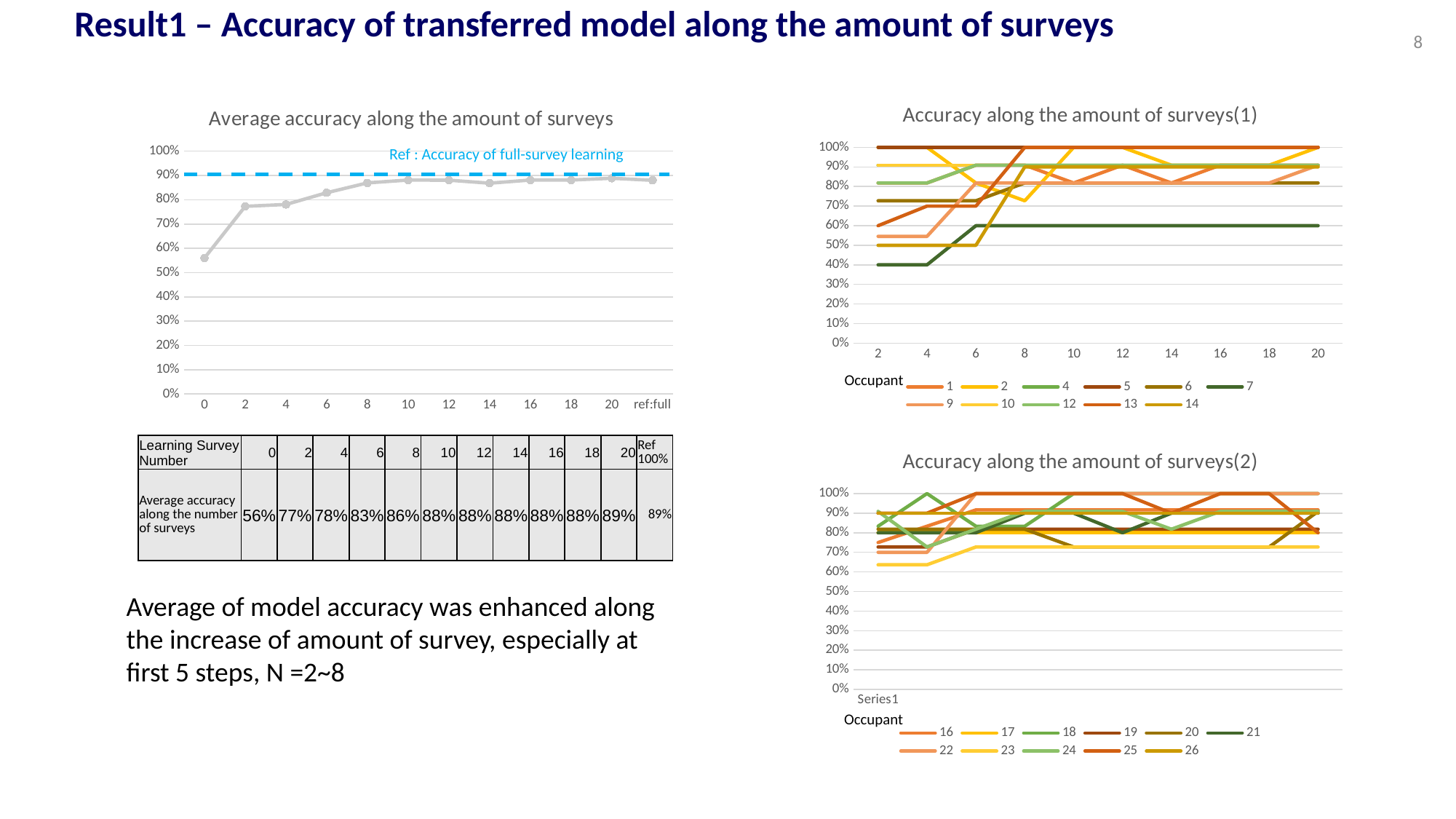

# Result1 – Accuracy of transferred model along the amount of surveys
8

### Chart: Accuracy along the amount of surveys(1)

| Category | 1 | 2 | 4 | 5 | 6 | 7 | 9 | 10 | 12 | 13 | 14 |
|---|---|---|---|---|---|---|---|---|---|---|---|
| 2 | 0.818181818181818 | 1.0 | 0.909090909090909 | 1.0 | 0.727272727272727 | 0.4 | 0.545454545454545 | 0.909090909090909 | 0.818181818181818 | 0.6 | 0.5 |
| 4 | 0.818181818181818 | 1.0 | 0.909090909090909 | 1.0 | 0.727272727272727 | 0.4 | 0.545454545454545 | 0.909090909090909 | 0.818181818181818 | 0.7 | 0.5 |
| 6 | 0.909090909090909 | 0.818181818181818 | 0.909090909090909 | 1.0 | 0.727272727272727 | 0.6 | 0.818181818181818 | 0.909090909090909 | 0.909090909090909 | 0.7 | 0.5 |
| 8 | 0.909090909090909 | 0.727272727272727 | 0.909090909090909 | 1.0 | 0.818181818181818 | 0.6 | 0.818181818181818 | 0.909090909090909 | 0.909090909090909 | 1.0 | 0.9 |
| 10 | 0.818181818181818 | 1.0 | 0.909090909090909 | 1.0 | 0.818181818181818 | 0.6 | 0.818181818181818 | 0.909090909090909 | 0.909090909090909 | 1.0 | 0.9 |
| 12 | 0.909090909090909 | 1.0 | 0.909090909090909 | 1.0 | 0.818181818181818 | 0.6 | 0.818181818181818 | 0.909090909090909 | 0.909090909090909 | 1.0 | 0.9 |
| 14 | 0.818181818181818 | 0.909090909090909 | 0.909090909090909 | 1.0 | 0.818181818181818 | 0.6 | 0.818181818181818 | 0.909090909090909 | 0.909090909090909 | 1.0 | 0.9 |
| 16 | 0.909090909090909 | 0.909090909090909 | 0.909090909090909 | 1.0 | 0.818181818181818 | 0.6 | 0.818181818181818 | 0.909090909090909 | 0.909090909090909 | 1.0 | 0.9 |
| 18 | 0.909090909090909 | 0.909090909090909 | 0.909090909090909 | 1.0 | 0.818181818181818 | 0.6 | 0.818181818181818 | 0.909090909090909 | 0.909090909090909 | 1.0 | 0.9 |
| 20 | 0.909090909090909 | 1.0 | 0.909090909090909 | 1.0 | 0.818181818181818 | 0.6 | 0.909090909090909 | 0.909090909090909 | 0.909090909090909 | 1.0 | 0.9 |

### Chart: Average accuracy along the amount of surveys

| Category | Average accuracy along the number of surveys |
|---|---|
| 0 | 0.56 |
| 2 | 0.7727961432506885 |
| 4 | 0.7804407713498622 |
| 6 | 0.8287190082644625 |
| 8 | 0.8692148760330579 |
| 10 | 0.880922865013774 |
| 12 | 0.8805096418732782 |
| 14 | 0.868112947658402 |
| 16 | 0.880922865013774 |
| 18 | 0.880922865013774 |
| 20 | 0.8883608815426997 |
| ref:full | 0.88 |
Ref : Accuracy of full-survey learning
Occupant

### Chart: Accuracy along the amount of surveys(2)

| Category | 16 | 17 | 18 | 19 | 20 | 21 | 22 | 23 | 24 | 25 | 26 |
|---|---|---|---|---|---|---|---|---|---|---|---|
|  | 0.75 | 0.8 | 0.833333333333333 | 0.727272727272727 | 0.818181818181818 | 0.8 | 0.7 | 0.636363636363636 | 0.909090909090909 | 0.9 | 0.9 |
|  | 0.833333333333333 | 0.8 | 1.0 | 0.727272727272727 | 0.818181818181818 | 0.8 | 0.7 | 0.636363636363636 | 0.727272727272727 | 0.9 | 0.9 |
|  | 0.916666666666666 | 0.8 | 0.833333333333333 | 0.818181818181818 | 0.818181818181818 | 0.8 | 1.0 | 0.727272727272727 | 0.818181818181818 | 1.0 | 0.9 |
|  | 0.916666666666666 | 0.8 | 0.833333333333333 | 0.818181818181818 | 0.818181818181818 | 0.9 | 1.0 | 0.727272727272727 | 0.909090909090909 | 1.0 | 0.9 |
|  | 0.916666666666666 | 0.8 | 1.0 | 0.818181818181818 | 0.727272727272727 | 0.9 | 1.0 | 0.727272727272727 | 0.909090909090909 | 1.0 | 0.9 |
|  | 0.916666666666666 | 0.8 | 1.0 | 0.818181818181818 | 0.727272727272727 | 0.8 | 1.0 | 0.727272727272727 | 0.909090909090909 | 1.0 | 0.9 |
|  | 0.916666666666666 | 0.8 | 1.0 | 0.818181818181818 | 0.727272727272727 | 0.9 | 1.0 | 0.727272727272727 | 0.818181818181818 | 0.9 | 0.9 |
|  | 0.916666666666666 | 0.8 | 1.0 | 0.818181818181818 | 0.727272727272727 | 0.9 | 1.0 | 0.727272727272727 | 0.909090909090909 | 1.0 | 0.9 |
|  | 0.916666666666666 | 0.8 | 1.0 | 0.818181818181818 | 0.727272727272727 | 0.9 | 1.0 | 0.727272727272727 | 0.909090909090909 | 1.0 | 0.9 |
|  | 0.916666666666666 | 0.8 | 1.0 | 0.818181818181818 | 0.909090909090909 | 0.9 | 1.0 | 0.727272727272727 | 0.909090909090909 | 0.8 | 0.9 |
| Learning Survey Number | 0 | 2 | 4 | 6 | 8 | 10 | 12 | 14 | 16 | 18 | 20 | Ref 100% |
| --- | --- | --- | --- | --- | --- | --- | --- | --- | --- | --- | --- | --- |
| Average accuracy along the number of surveys | 56% | 77% | 78% | 83% | 86% | 88% | 88% | 88% | 88% | 88% | 89% | 89% |
Average of model accuracy was enhanced along the increase of amount of survey, especially at first 5 steps, N =2~8
Focus on data with high uncertainty
Occupant